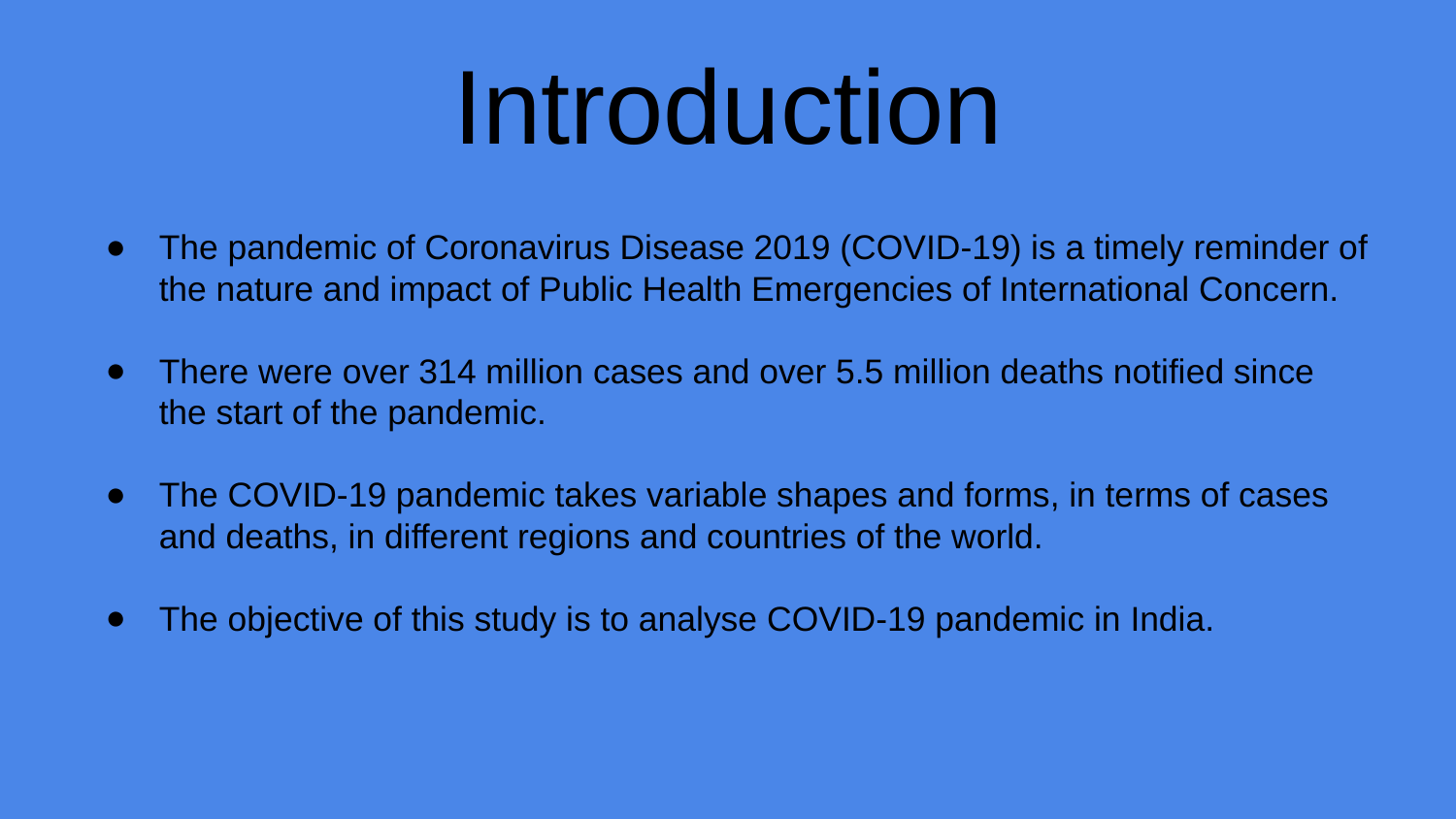

Introduction
The pandemic of Coronavirus Disease 2019 (COVID-19) is a timely reminder of the nature and impact of Public Health Emergencies of International Concern.

There were over 314 million cases and over 5.5 million deaths notified since the start of the pandemic.

The COVID-19 pandemic takes variable shapes and forms, in terms of cases and deaths, in different regions and countries of the world.

The objective of this study is to analyse COVID-19 pandemic in India.